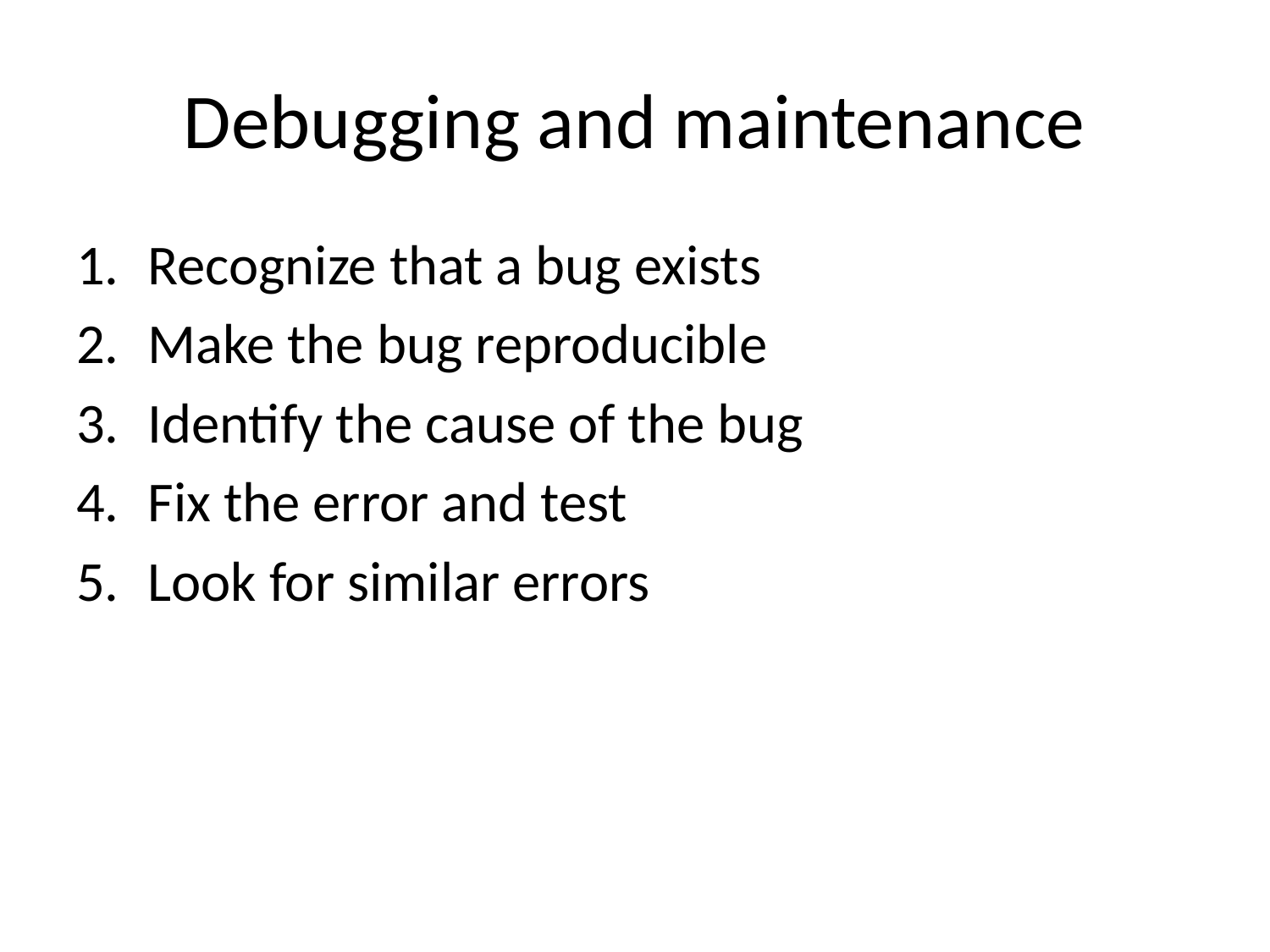

# Debugging and maintenance
Recognize that a bug exists
Make the bug reproducible
Identify the cause of the bug
Fix the error and test
Look for similar errors